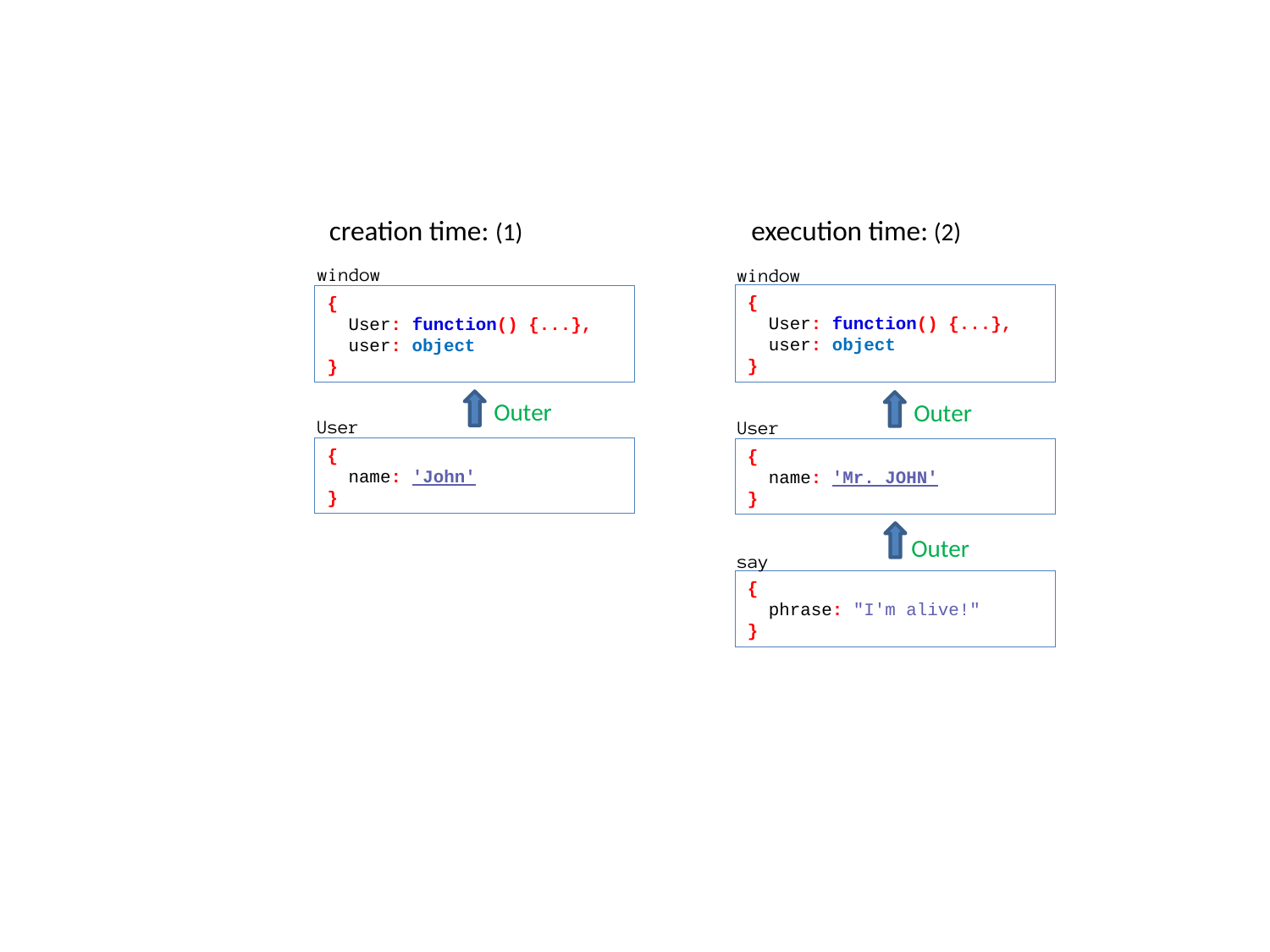

creation time: (1)
execution time: (2)
window
window
{
  User: function() {...},
  user: object
}
{
  User: function() {...},
  user: object
}
Outer
Outer

User
User
{
  name: 'John'
}
{
  name: 'Mr. JOHN'
}

Outer
say
{
  phrase: "I'm alive!"
}